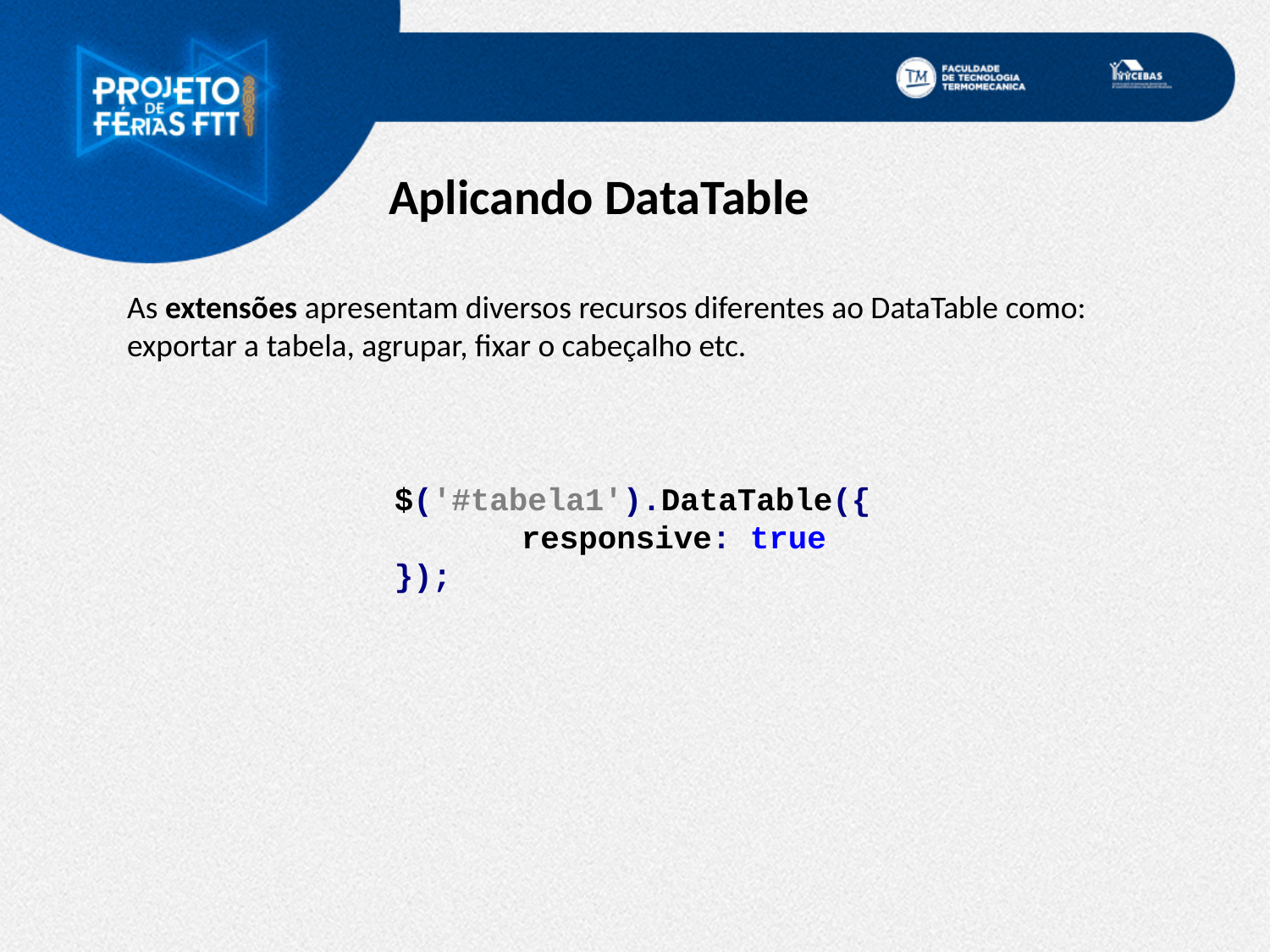

Aplicando DataTable
As extensões apresentam diversos recursos diferentes ao DataTable como: exportar a tabela, agrupar, fixar o cabeçalho etc.

$('#tabela1').DataTable({
	responsive: true
});